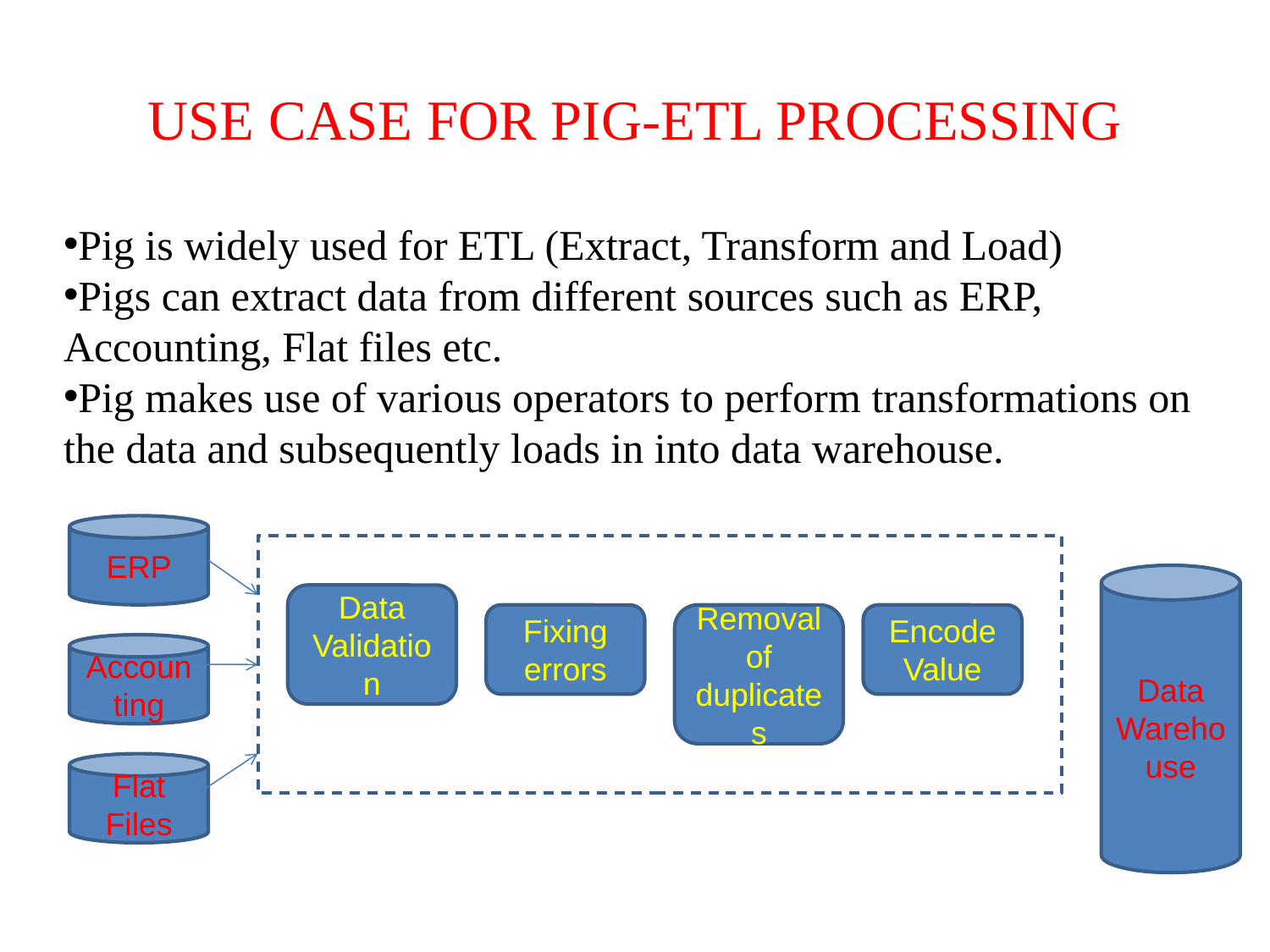

USE CASE FOR PIG-ETL PROCESSING
Pig is widely used for ETL (Extract, Transform and Load)
Pigs can extract data from different sources such as ERP, Accounting, Flat files etc.
Pig makes use of various operators to perform transformations on the data and subsequently loads in into data warehouse.
ERP

Data Warehouse
Data Validation
Fixing errors
Removal of duplicates
Encode Value
Accounting

Flat Files